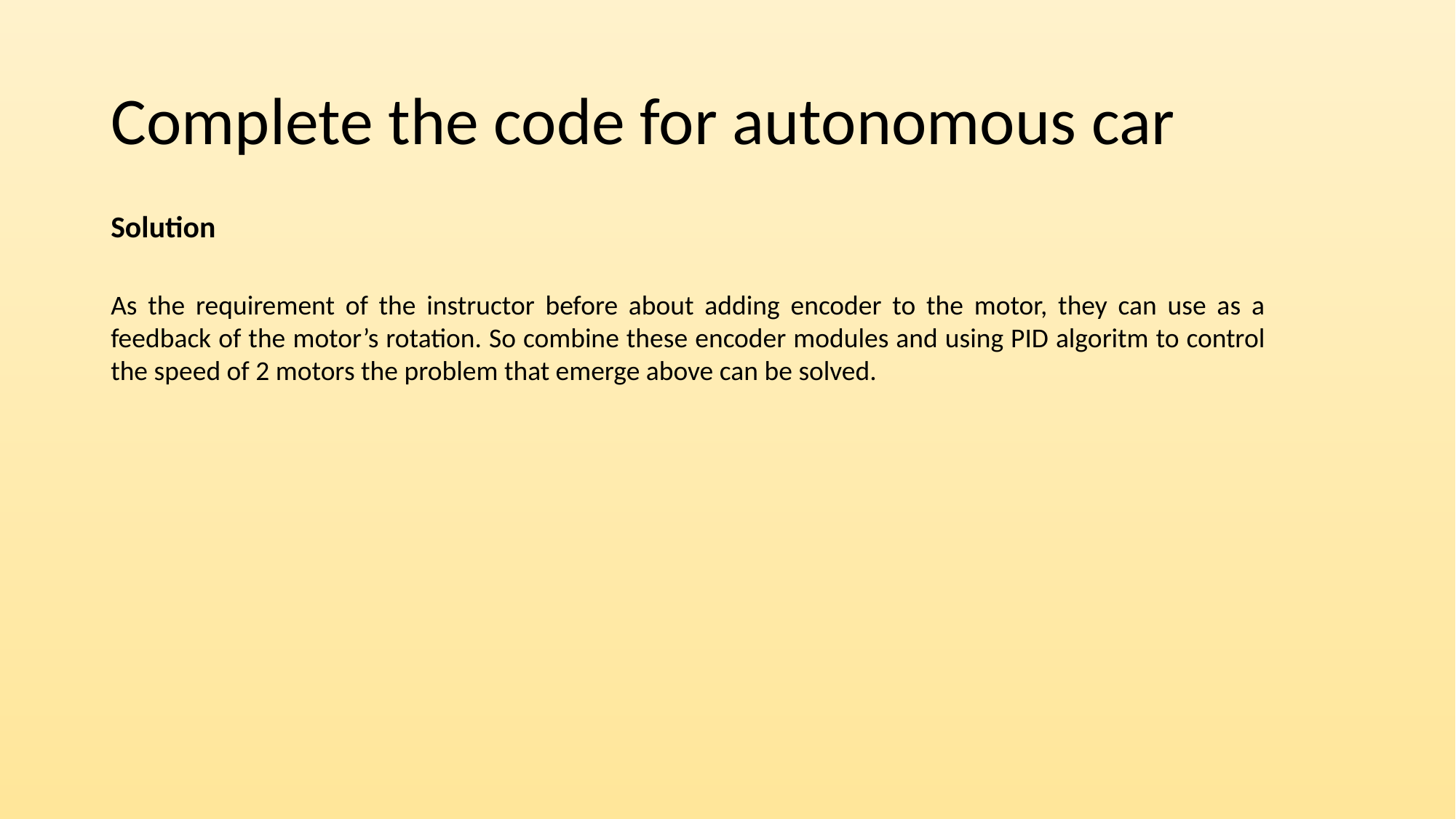

# Complete the code for autonomous car
Solution
As the requirement of the instructor before about adding encoder to the motor, they can use as a feedback of the motor’s rotation. So combine these encoder modules and using PID algoritm to control the speed of 2 motors the problem that emerge above can be solved.